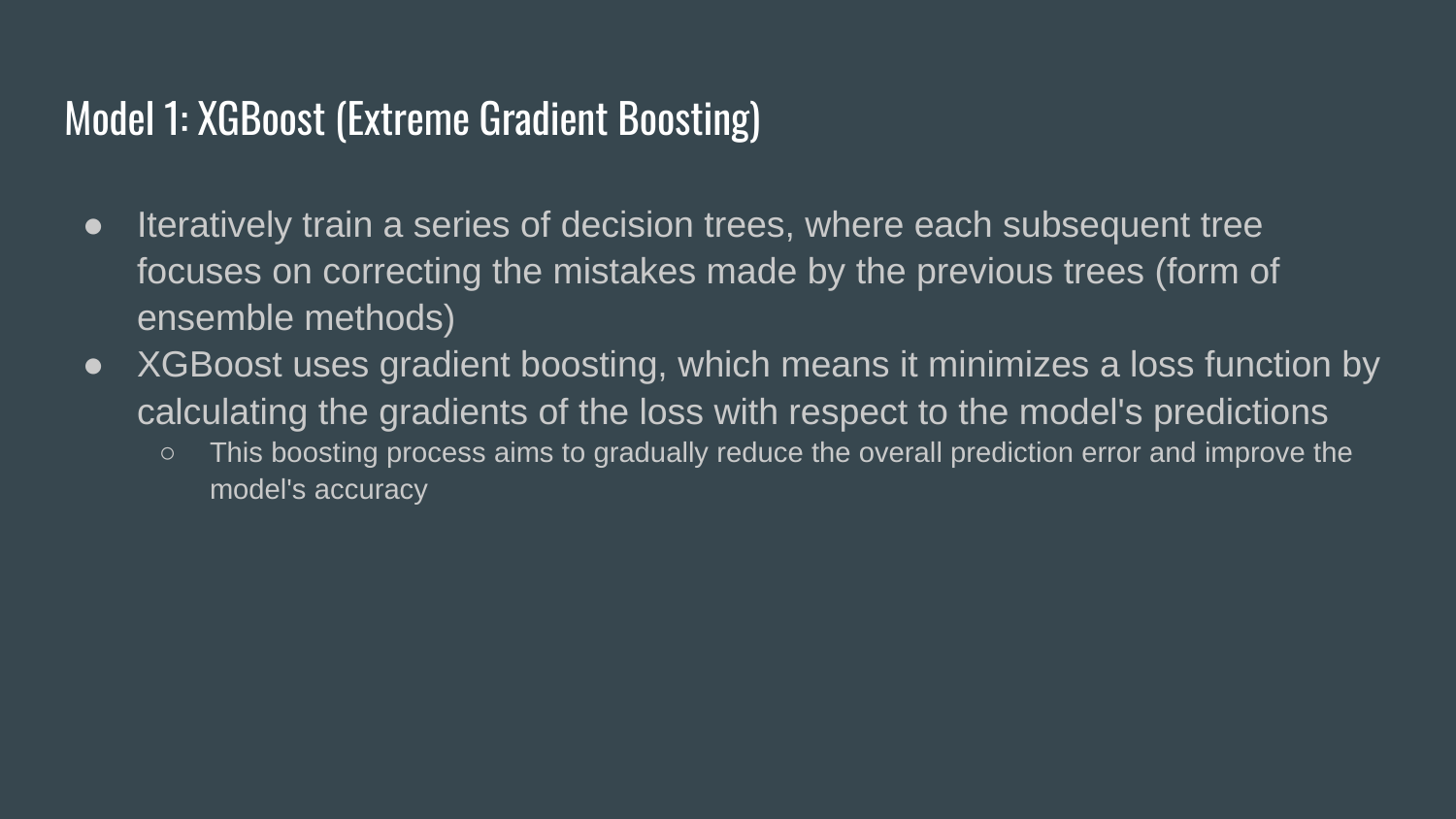

# Model 1: XGBoost (Extreme Gradient Boosting)
Iteratively train a series of decision trees, where each subsequent tree focuses on correcting the mistakes made by the previous trees (form of ensemble methods)
XGBoost uses gradient boosting, which means it minimizes a loss function by calculating the gradients of the loss with respect to the model's predictions
This boosting process aims to gradually reduce the overall prediction error and improve the model's accuracy